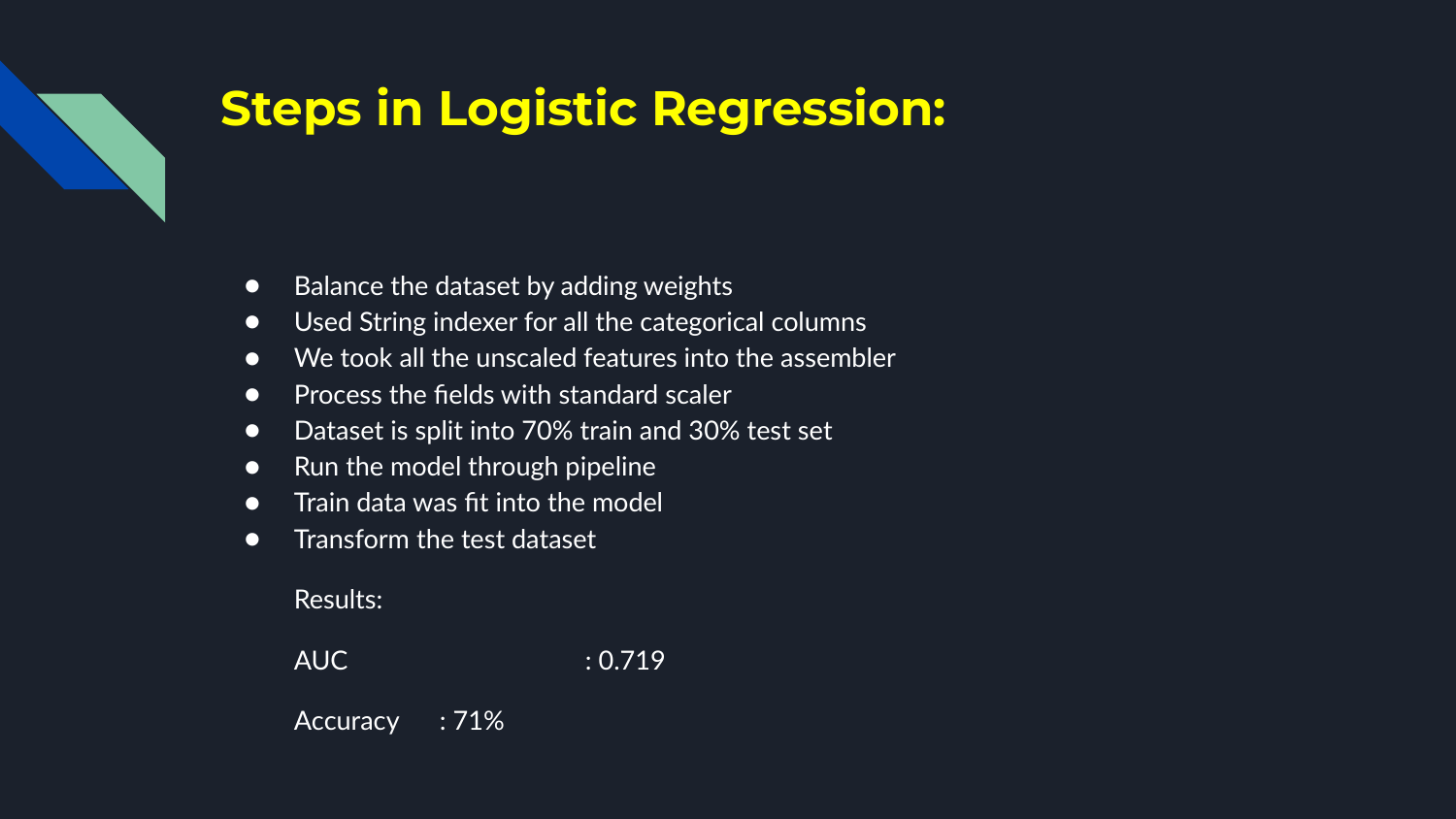

# Steps in Logistic Regression:
Balance the dataset by adding weights
Used String indexer for all the categorical columns
We took all the unscaled features into the assembler
Process the fields with standard scaler
Dataset is split into 70% train and 30% test set
Run the model through pipeline
Train data was fit into the model
Transform the test dataset
Results:
AUC		: 0.719
Accuracy	: 71%